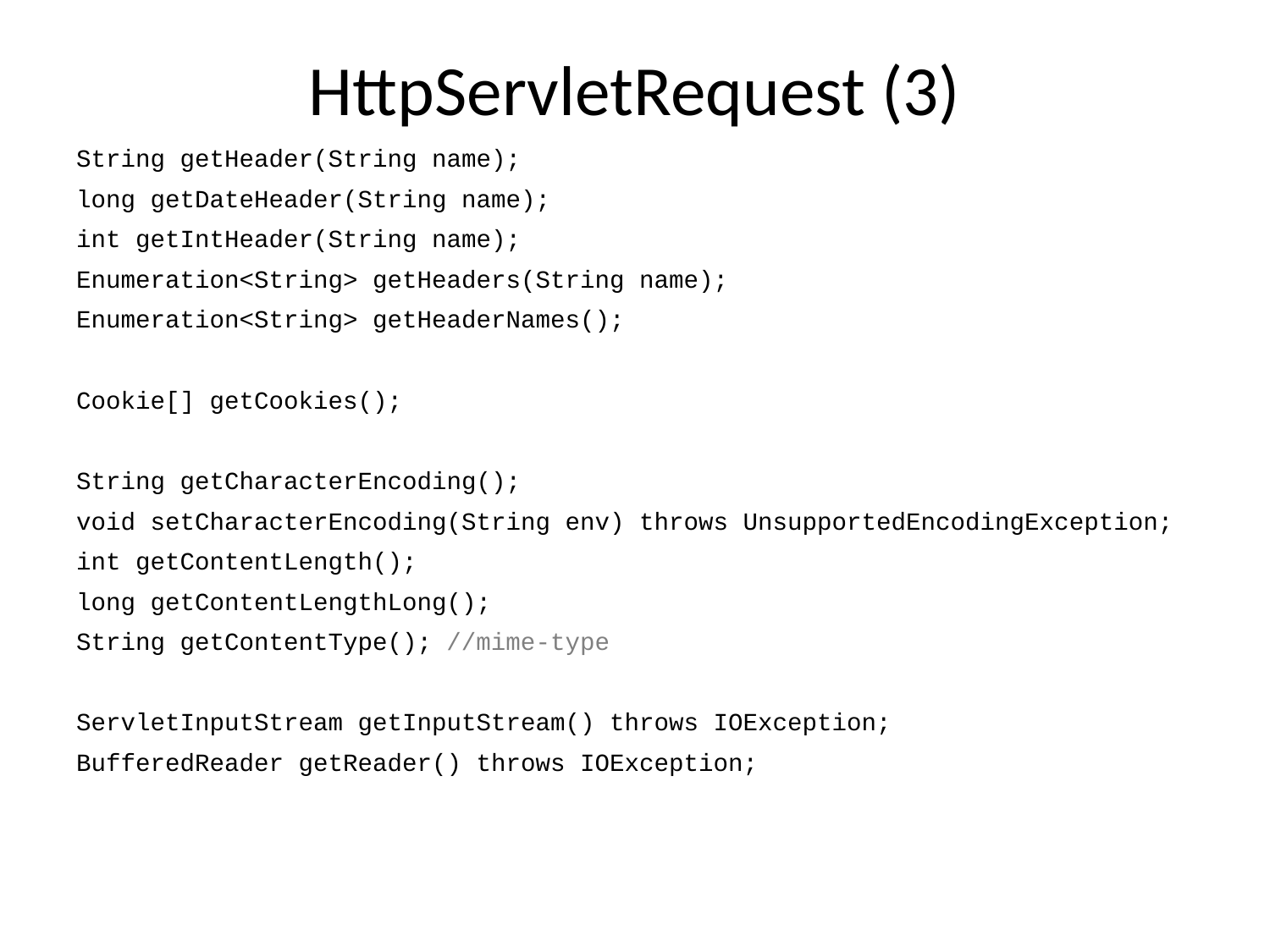

# HttpServletRequest (3)
String getHeader(String name);
long getDateHeader(String name);
int getIntHeader(String name);
Enumeration<String> getHeaders(String name);
Enumeration<String> getHeaderNames();

Cookie[] getCookies();

String getCharacterEncoding();
void setCharacterEncoding(String env) throws UnsupportedEncodingException;
int getContentLength();
long getContentLengthLong();
String getContentType(); //mime-type

ServletInputStream getInputStream() throws IOException;
BufferedReader getReader() throws IOException;